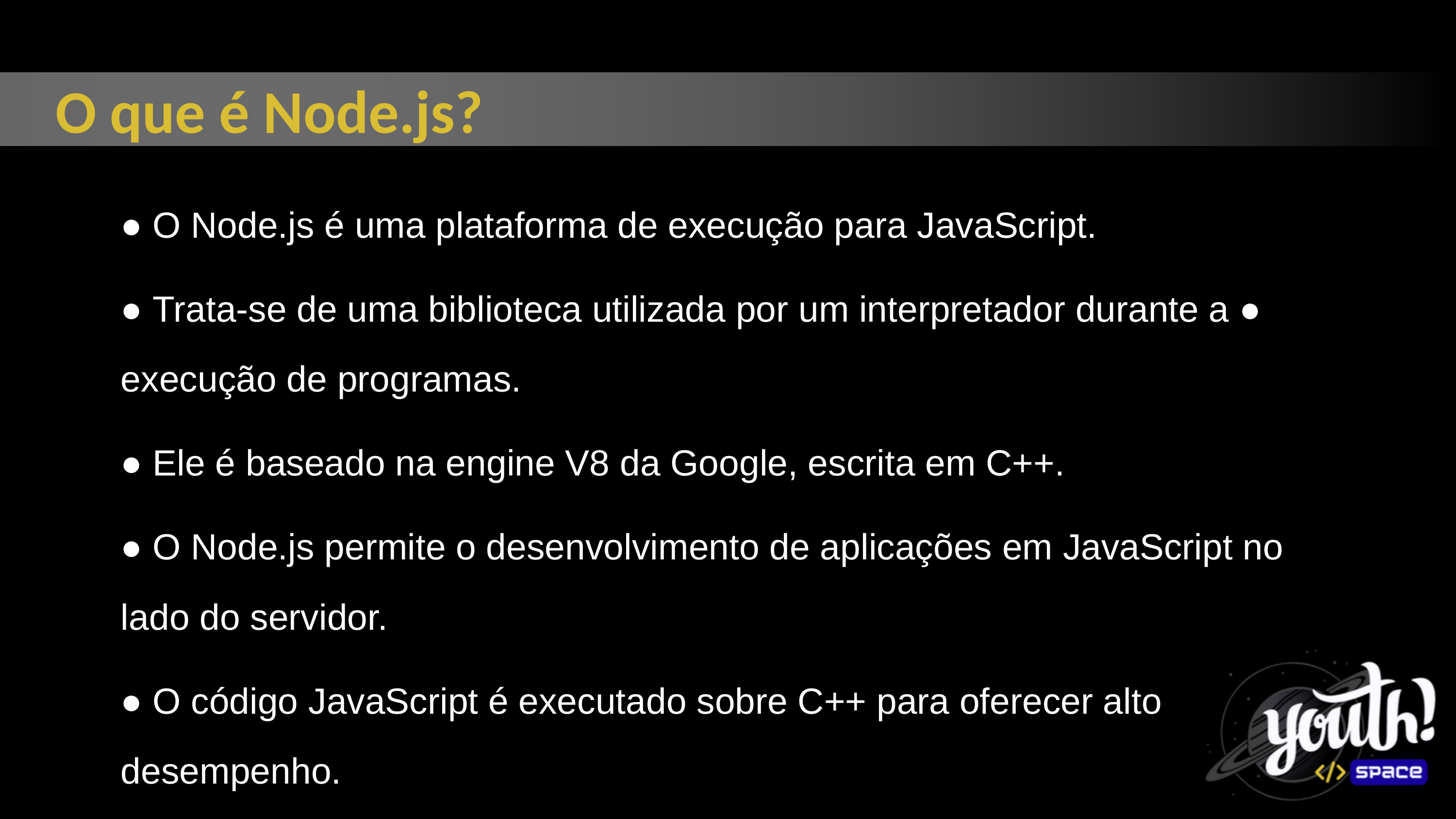

O que é Node.js?

● O Node.js é uma plataforma de execução para JavaScript.
● Trata-se de uma biblioteca utilizada por um interpretador durante a ● execução de programas.
● Ele é baseado na engine V8 da Google, escrita em C++.
● O Node.js permite o desenvolvimento de aplicações em JavaScript no lado do servidor.
● O código JavaScript é executado sobre C++ para oferecer alto desempenho.